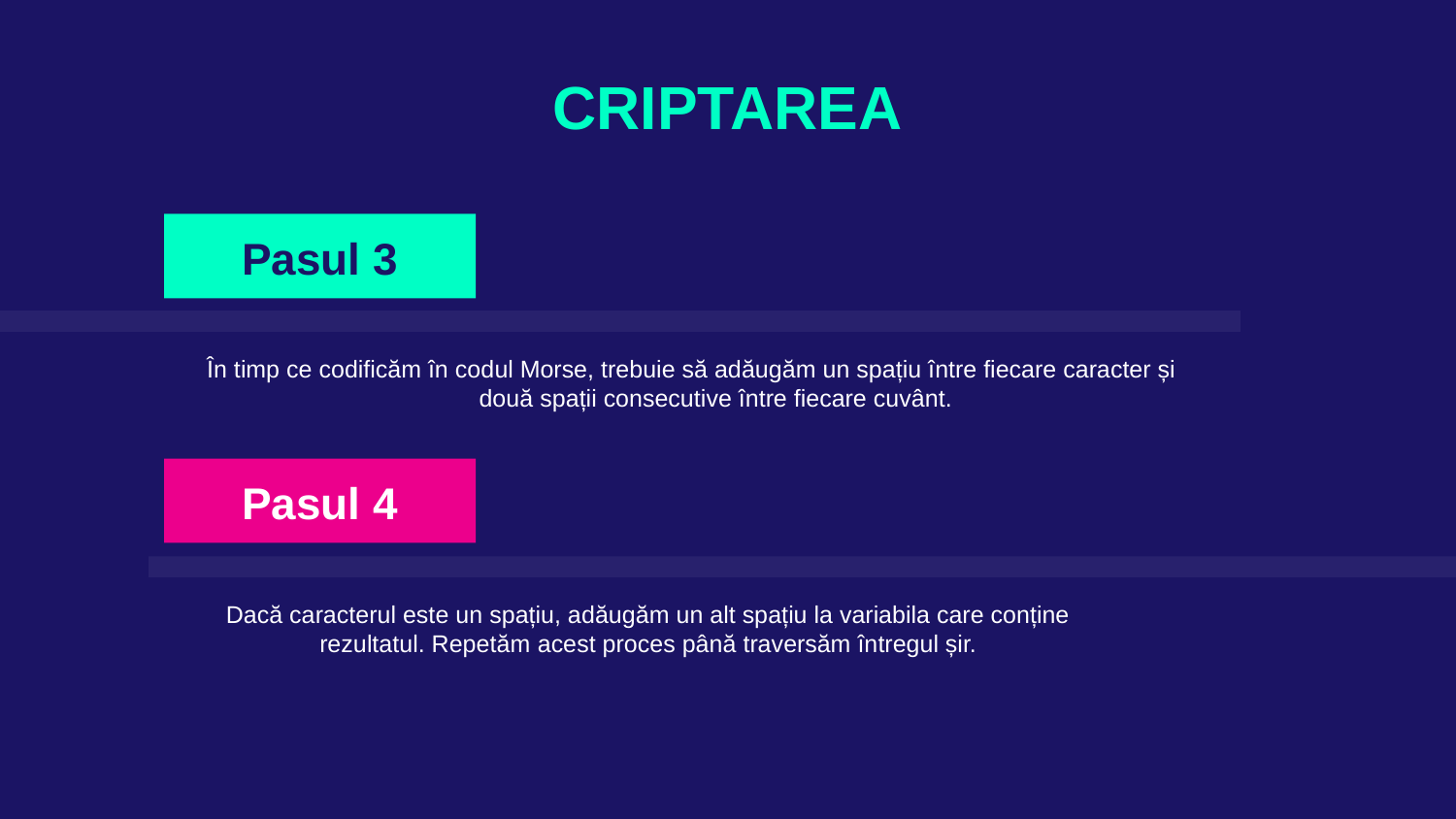

CRIPTAREA
Pasul 3
 În timp ce codificăm în codul Morse, trebuie să adăugăm un spațiu între fiecare caracter și două spații consecutive între fiecare cuvânt.
Pasul 4
Dacă caracterul este un spațiu, adăugăm un alt spațiu la variabila care conține rezultatul. Repetăm ​​acest proces până traversăm întregul șir.